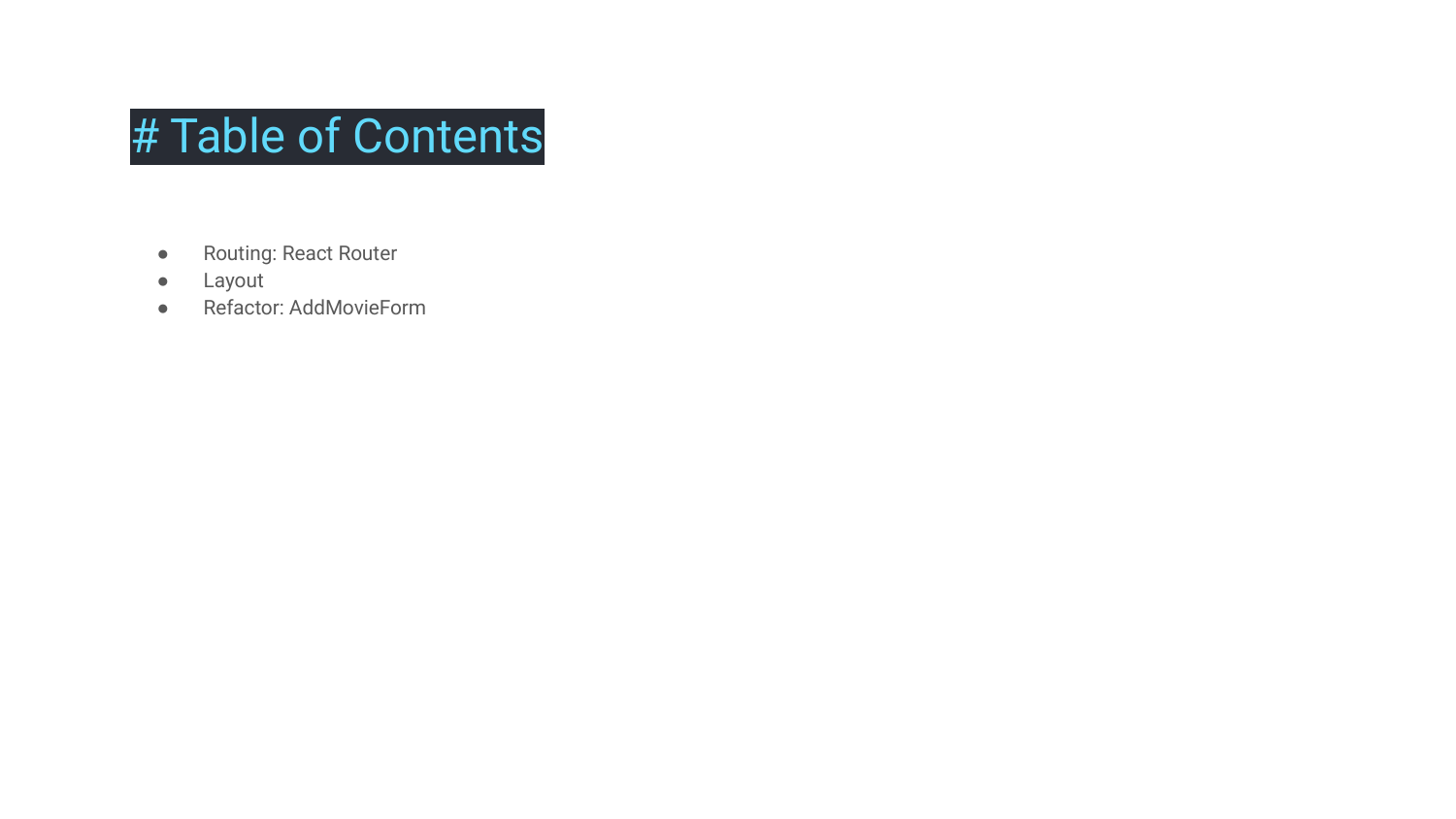

# Table of Contents
Routing: React Router
Layout
Refactor: AddMovieForm